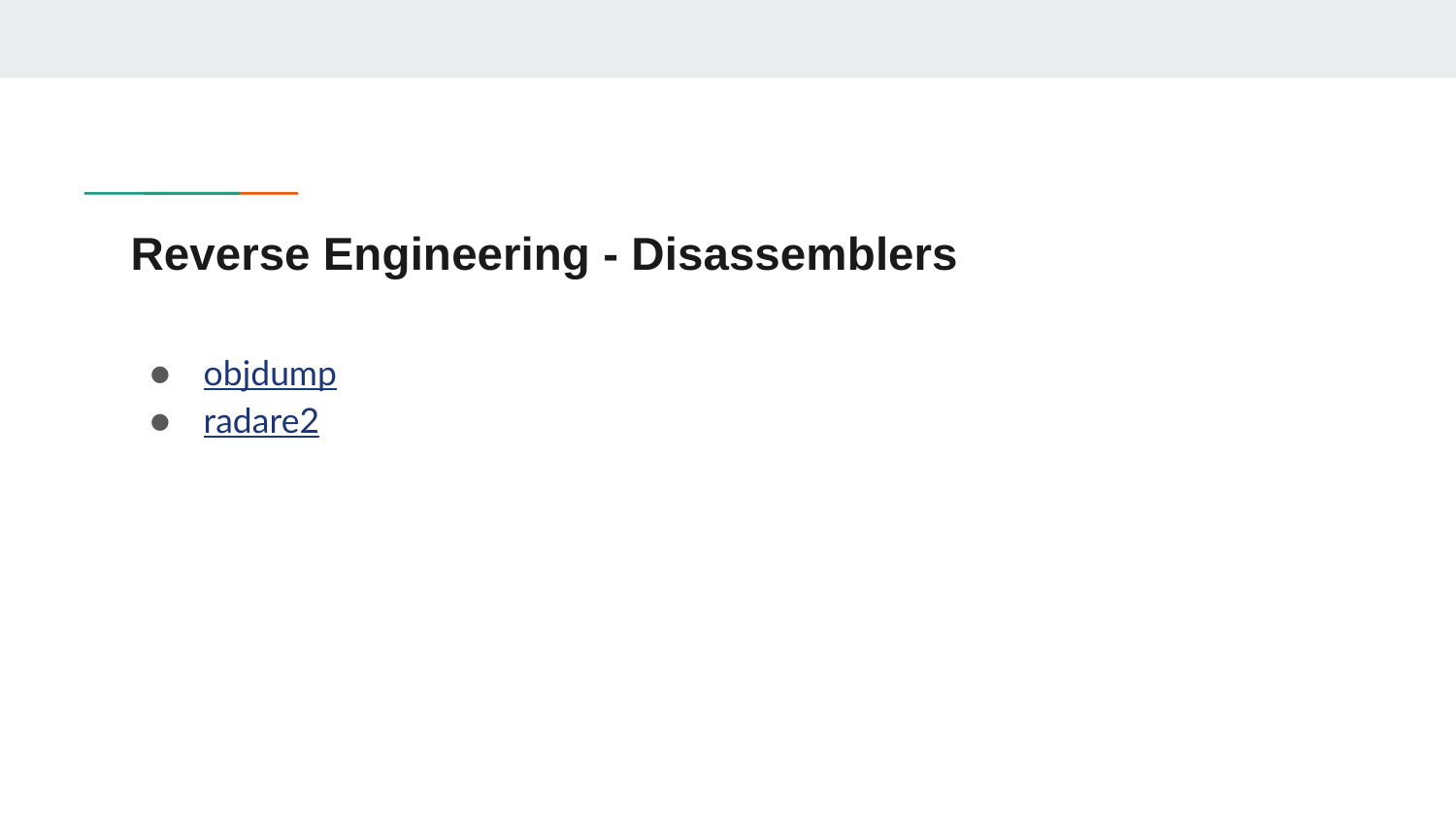

# Reverse Engineering - Disassemblers
objdump
radare2